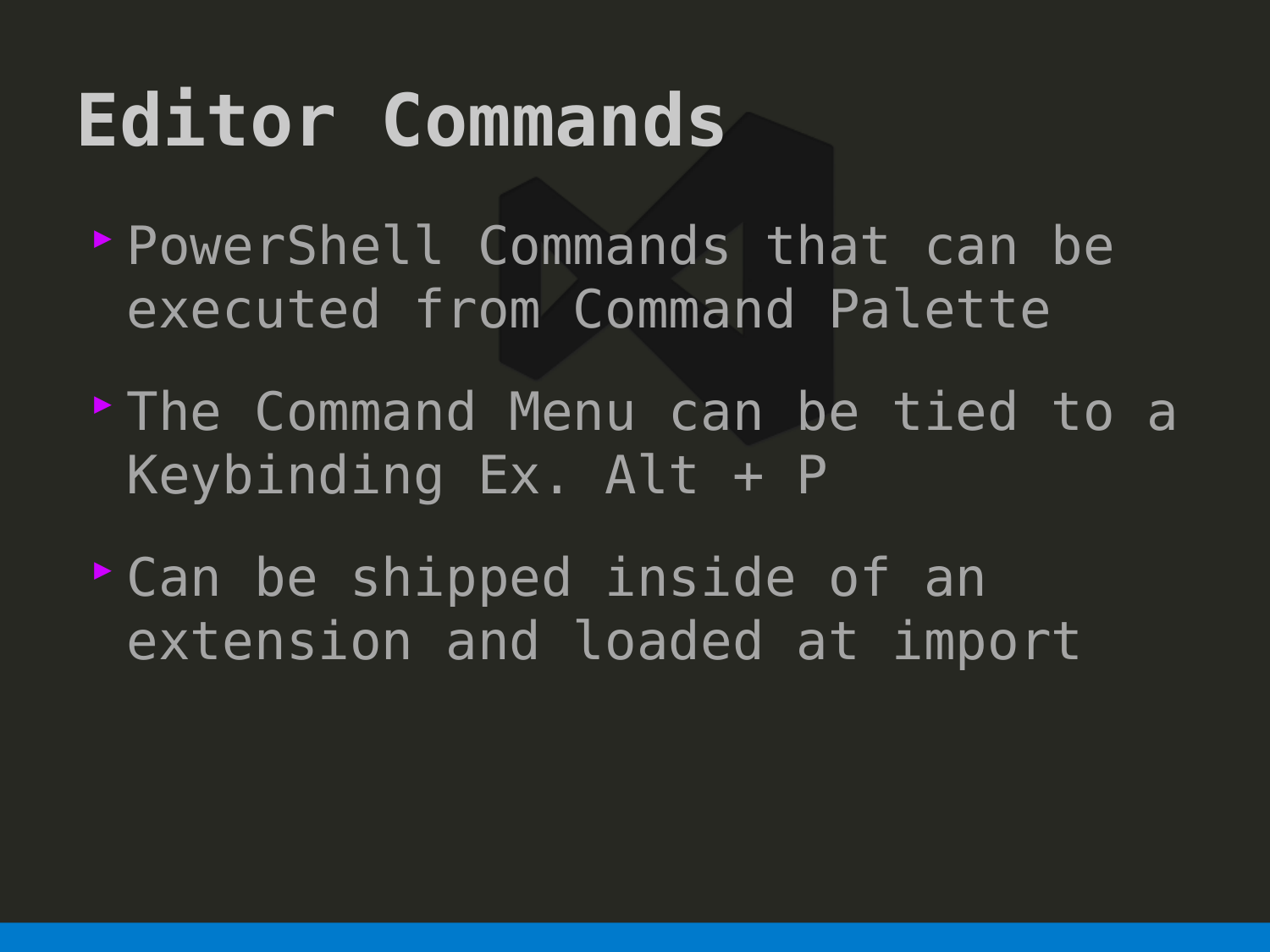

# Editor Commands
PowerShell Commands that can be executed from Command Palette
The Command Menu can be tied to a Keybinding Ex. Alt + P
Can be shipped inside of an extension and loaded at import